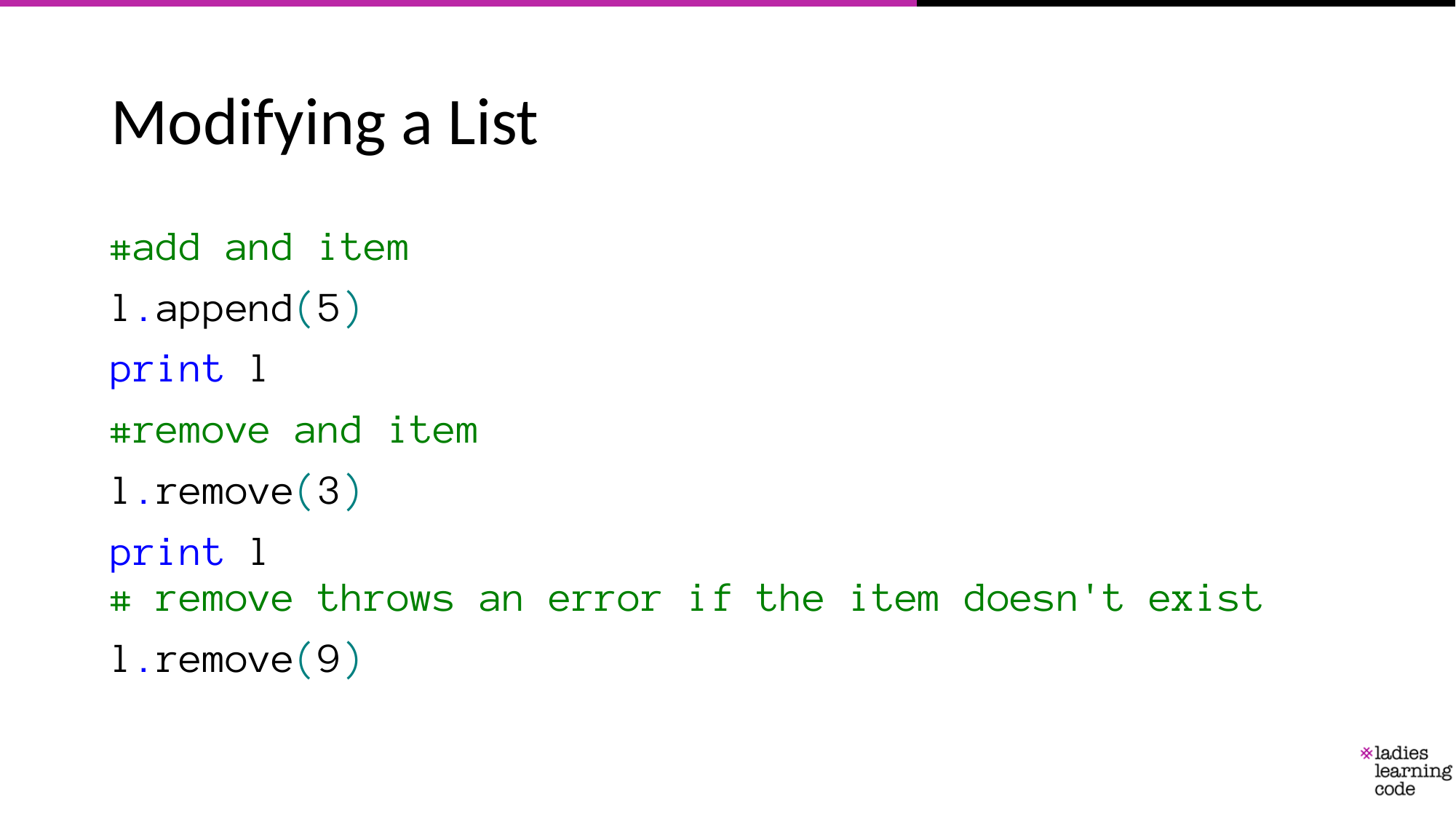

# Modifying a List
#add and item
l.append(5)
print l
#remove and item
l.remove(3)
print l # remove throws an error if the item doesn't exist
l.remove(9)